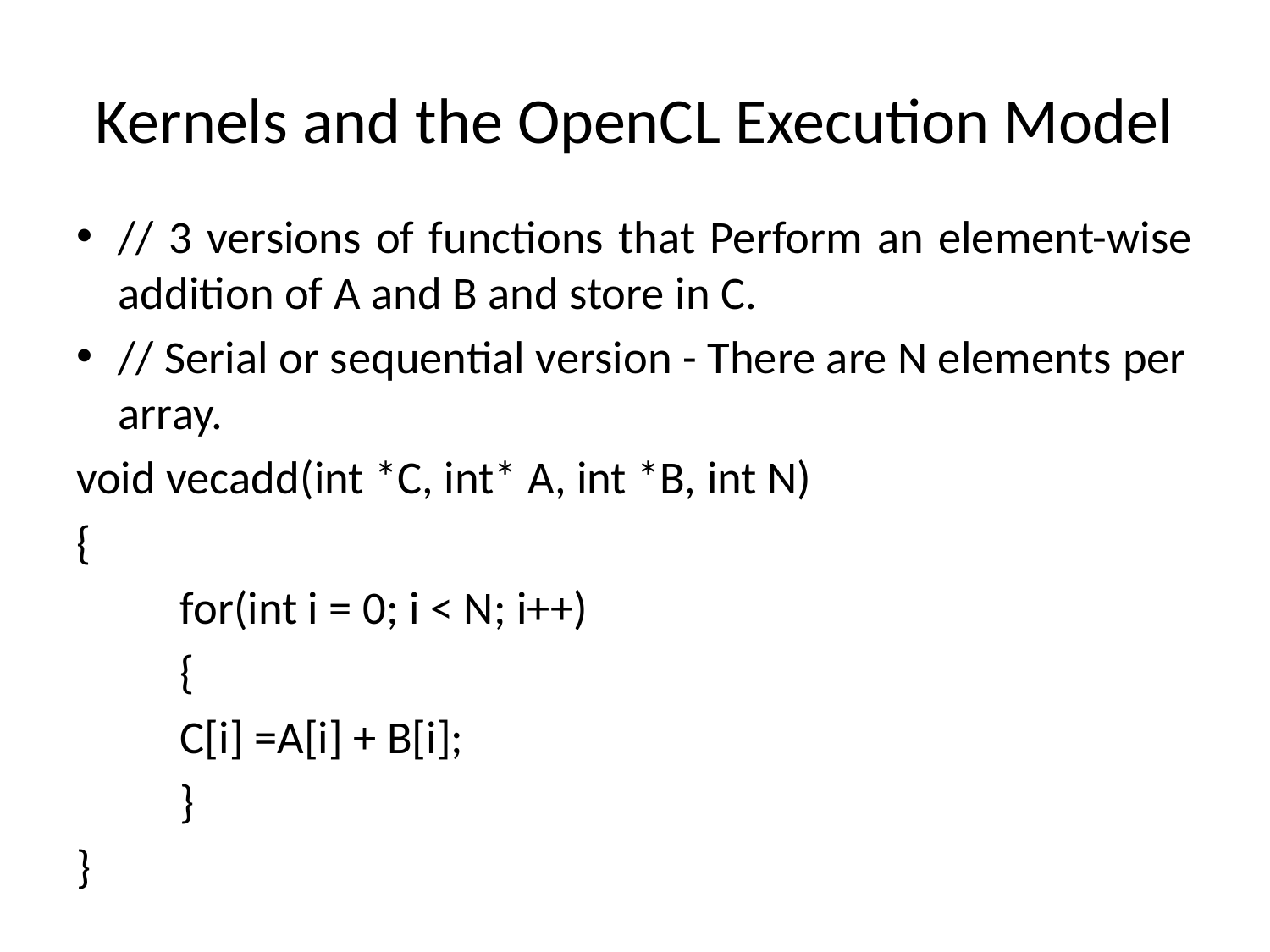

# Kernels and the OpenCL Execution Model
// 3 versions of functions that Perform an element-wise addition of A and B and store in C.
// Serial or sequential version - There are N elements per array.
void vecadd(int *C, int* A, int *B, int N)
{
	for(int i = 0; i < N; i++)
	{
		C[i] =A[i] + B[i];
	}
}